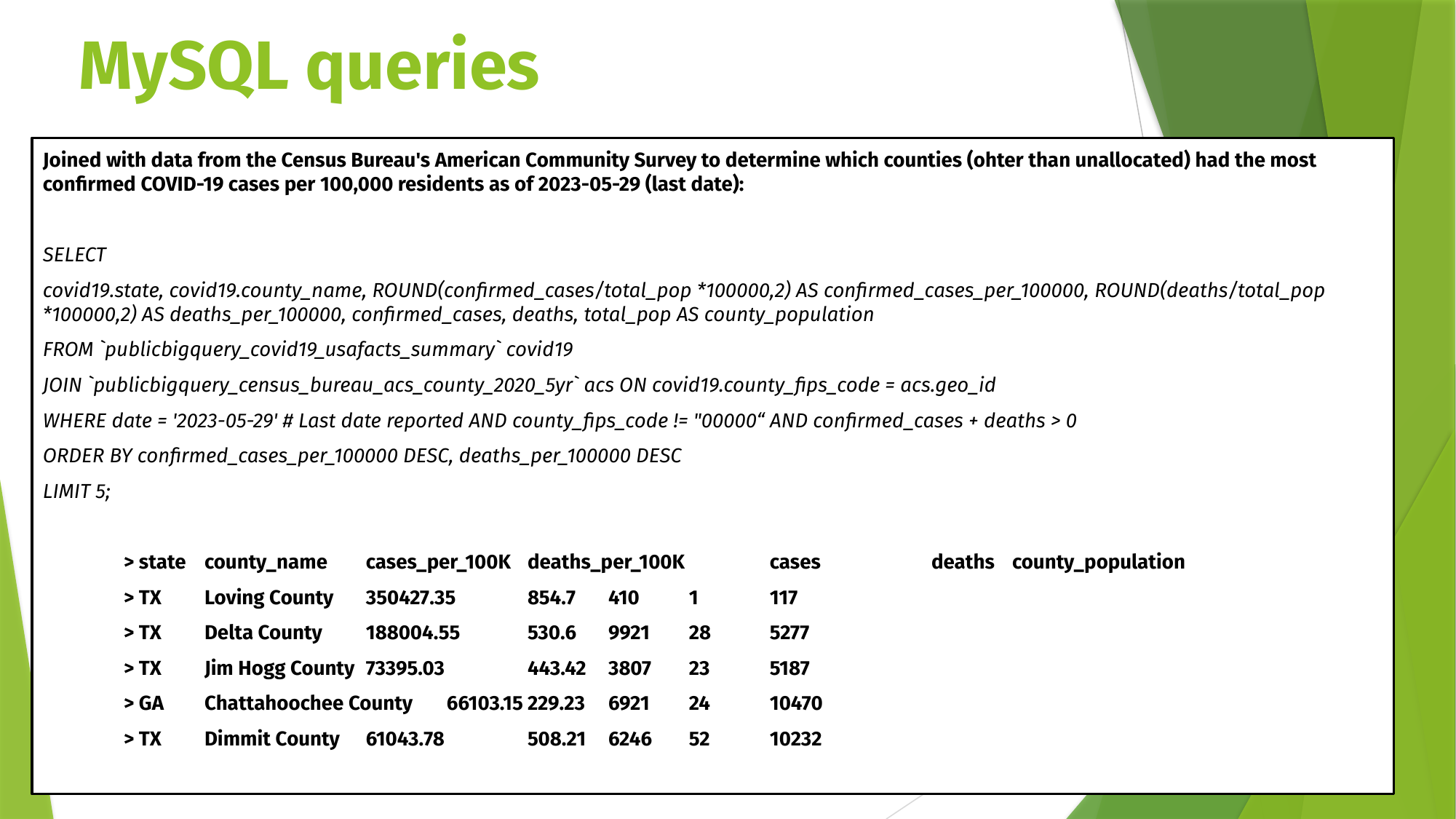

MySQL queries
Joined with data from the Census Bureau's American Community Survey to determine which counties (ohter than unallocated) had the most confirmed COVID-19 cases per 100,000 residents as of 2023-05-29 (last date):

SELECT
covid19.state, covid19.county_name, ROUND(confirmed_cases/total_pop *100000,2) AS confirmed_cases_per_100000, ROUND(deaths/total_pop *100000,2) AS deaths_per_100000, confirmed_cases, deaths, total_pop AS county_population
FROM `publicbigquery_covid19_usafacts_summary` covid19
JOIN `publicbigquery_census_bureau_acs_county_2020_5yr` acs ON covid19.county_fips_code = acs.geo_id
WHERE date = '2023-05-29' # Last date reported AND county_fips_code != "00000“ AND confirmed_cases + deaths > 0
ORDER BY confirmed_cases_per_100000 DESC, deaths_per_100000 DESC
LIMIT 5;

	> state 	county_name			cases_per_100K  	deaths_per_100K 	cases		deaths	county_population
	> TX		Loving County 			350427.35			854.7			410		1		117
	> TX		Delta County 			188004.55			530.6			9921		28		5277
	> TX		Jim Hogg County 		73395.03			443.42			3807		23		5187
	> GA		Chattahoochee County 	66103.15			229.23			6921		24		10470
	> TX		Dimmit County 			61043.78			508.21			6246		52		10232